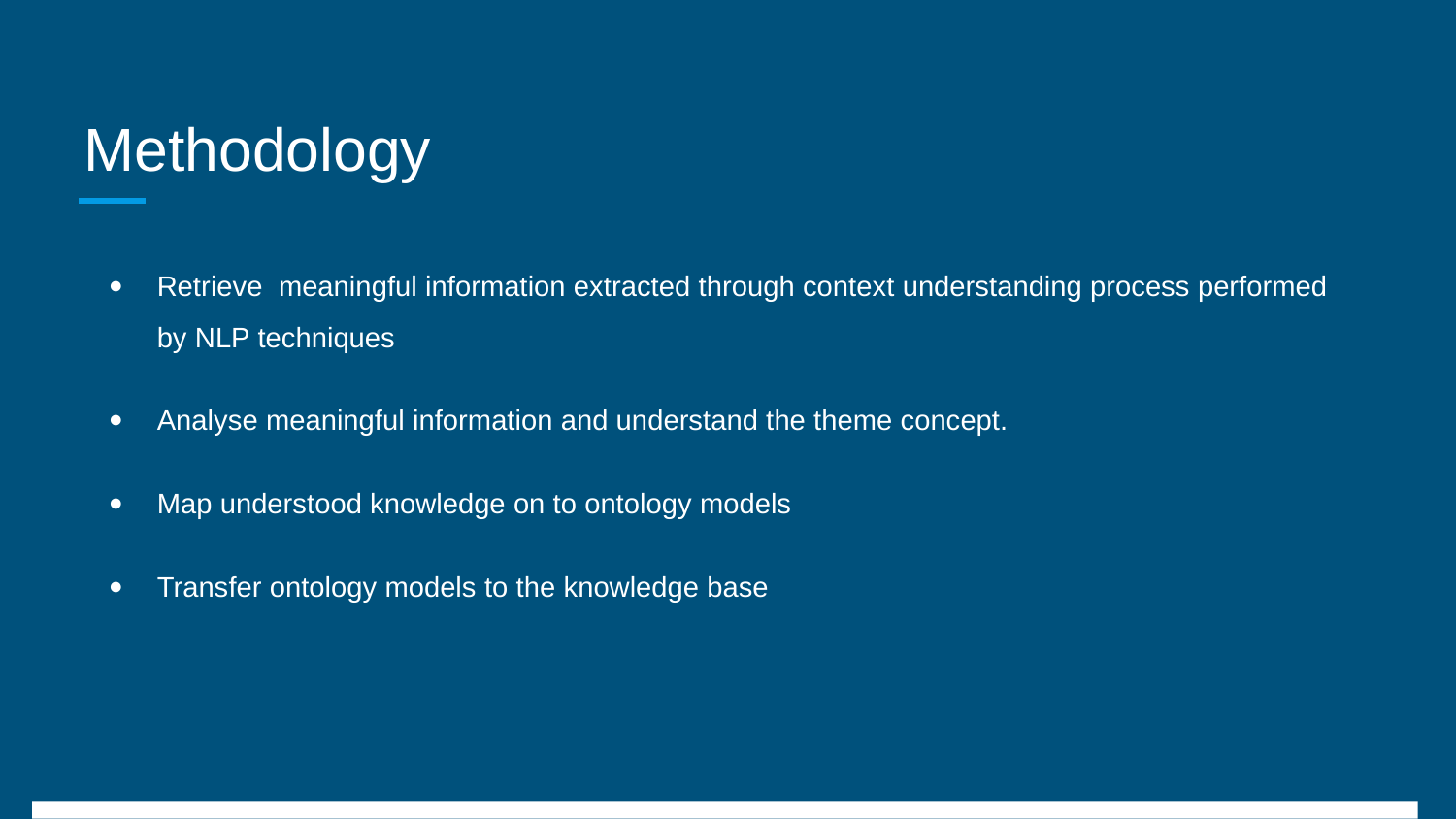

# Methodology
Retrieve  meaningful information extracted through context understanding process performed by NLP techniques
Analyse meaningful information and understand the theme concept.
Map understood knowledge on to ontology models
Transfer ontology models to the knowledge base